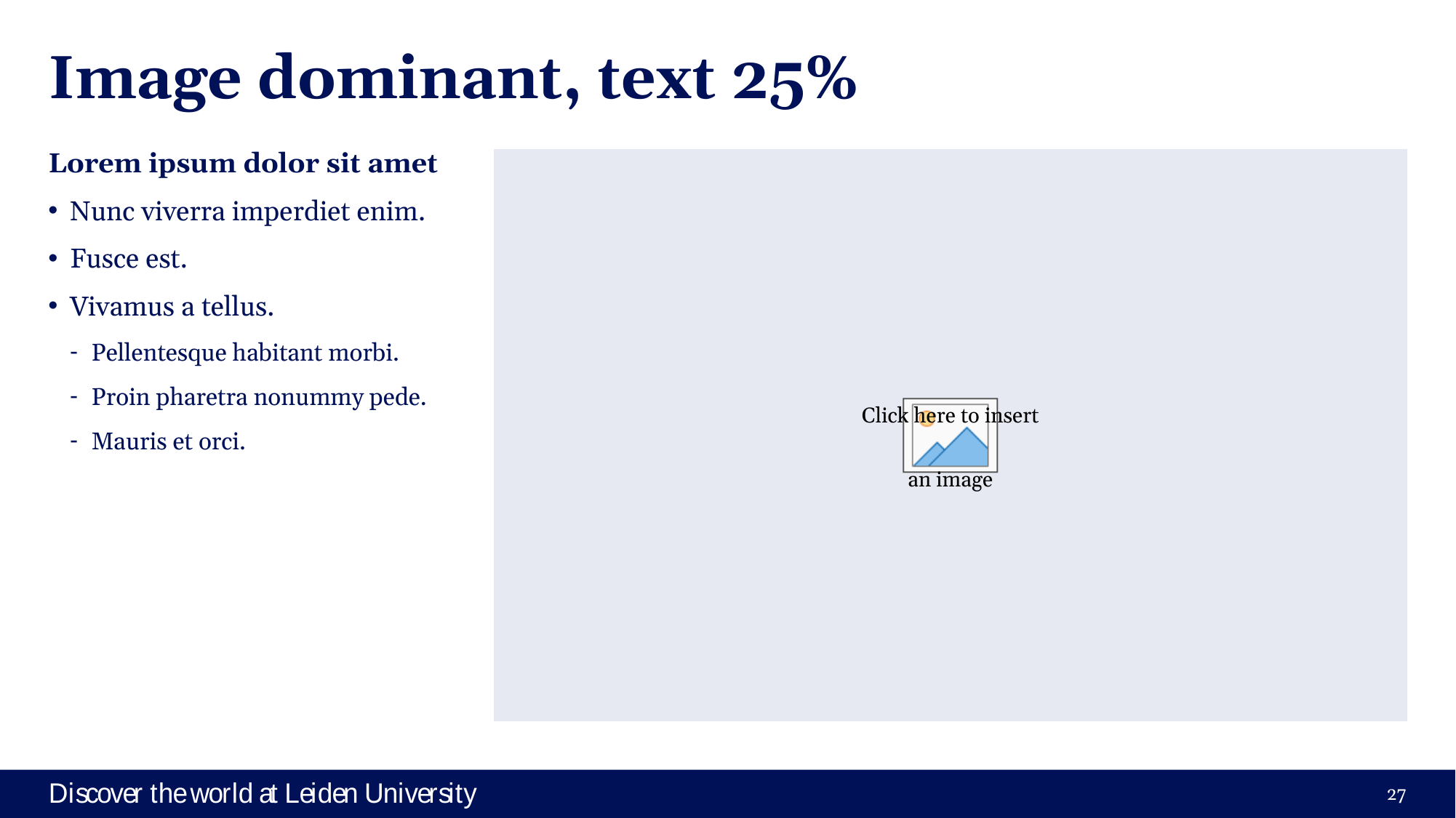

# Image dominant, text 25%

Lorem ipsum dolor sit amet
Nunc viverra imperdiet enim.
Fusce est.
Vivamus a tellus.
Pellentesque habitant morbi.
Proin pharetra nonummy pede.
Mauris et orci.

27